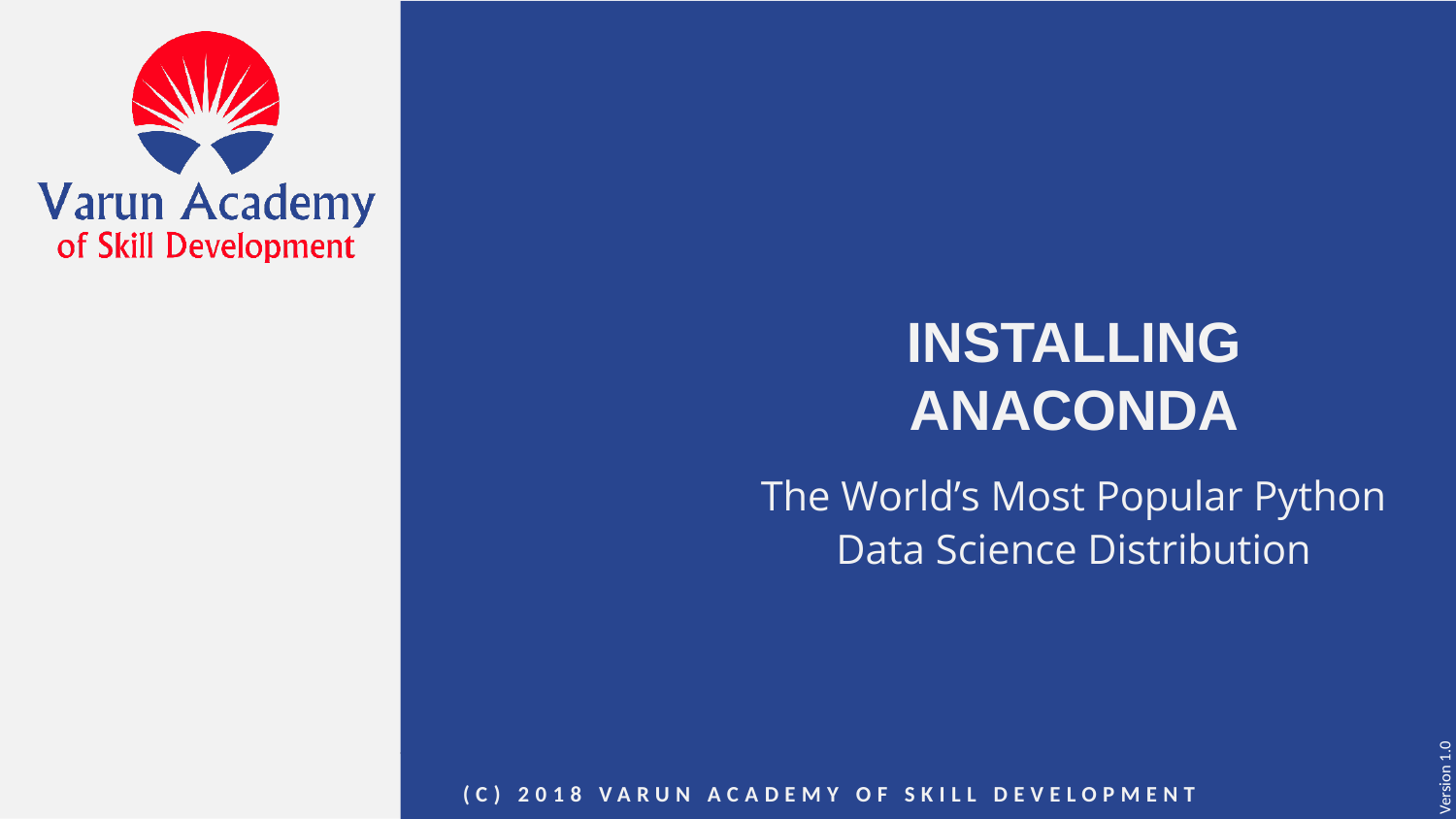

# Installing Anaconda
The World’s Most Popular Python Data Science Distribution
(c) 2018 VARUN ACADEMY OF SKILL DEVELOPMENT